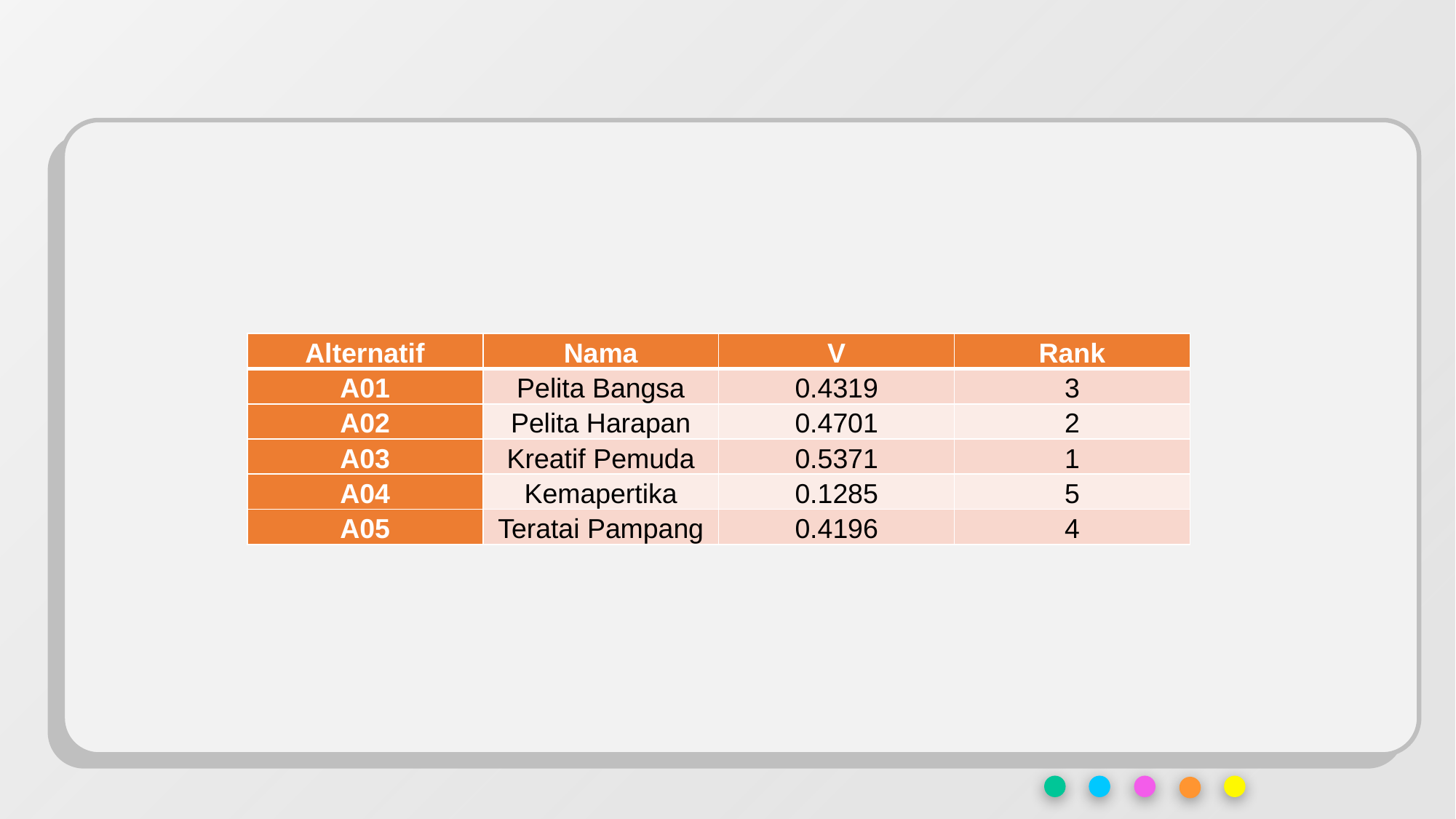

| Alternatif | Nama | V | Rank |
| --- | --- | --- | --- |
| A01 | Pelita Bangsa | 0.4319 | 3 |
| A02 | Pelita Harapan | 0.4701 | 2 |
| A03 | Kreatif Pemuda | 0.5371 | 1 |
| A04 | Kemapertika | 0.1285 | 5 |
| A05 | Teratai Pampang | 0.4196 | 4 |